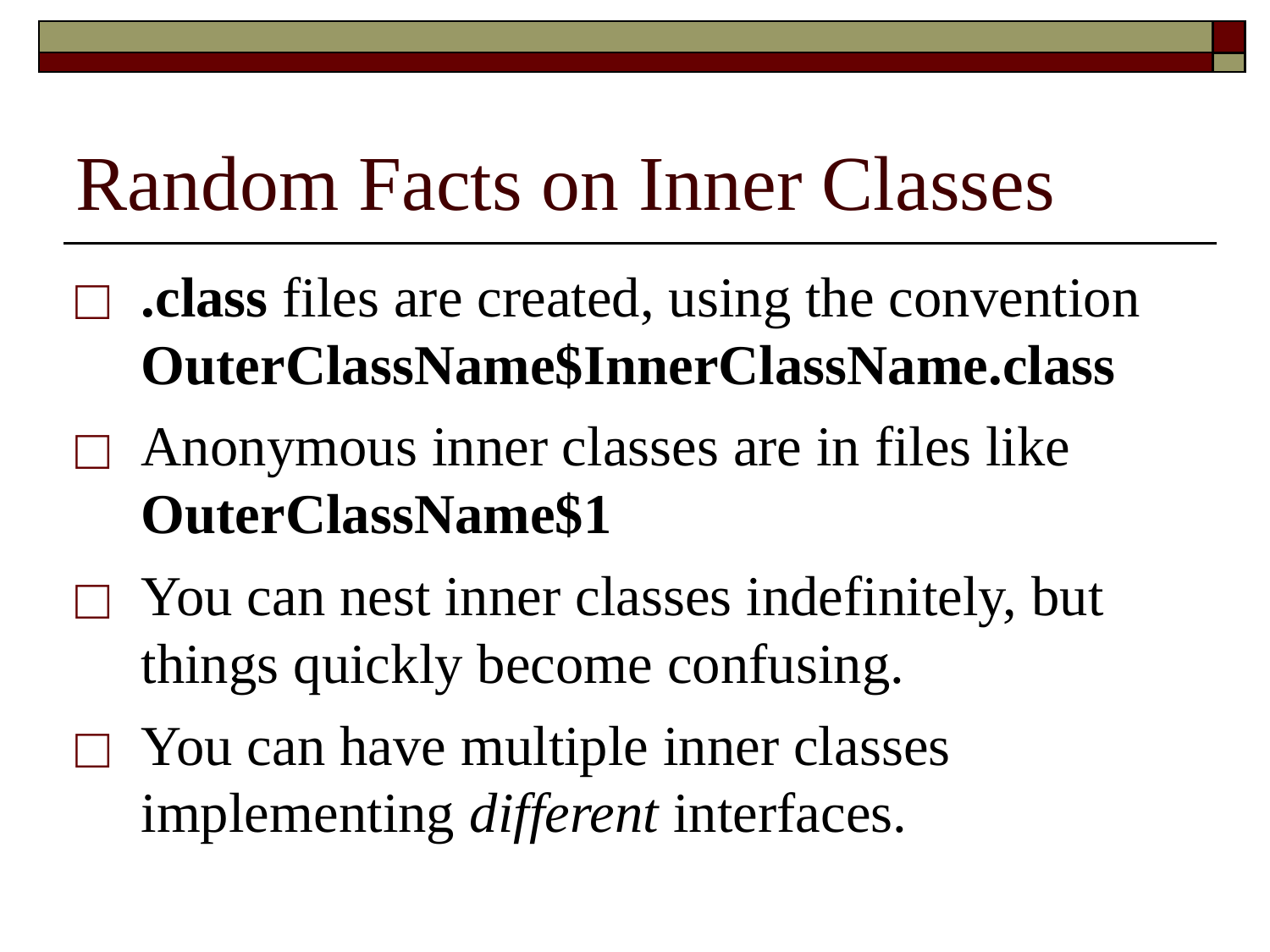

# Random Facts on Inner Classes
.class files are created, using the convention OuterClassName$InnerClassName.class
Anonymous inner classes are in files like OuterClassName$1
You can nest inner classes indefinitely, but things quickly become confusing.
You can have multiple inner classes implementing different interfaces.